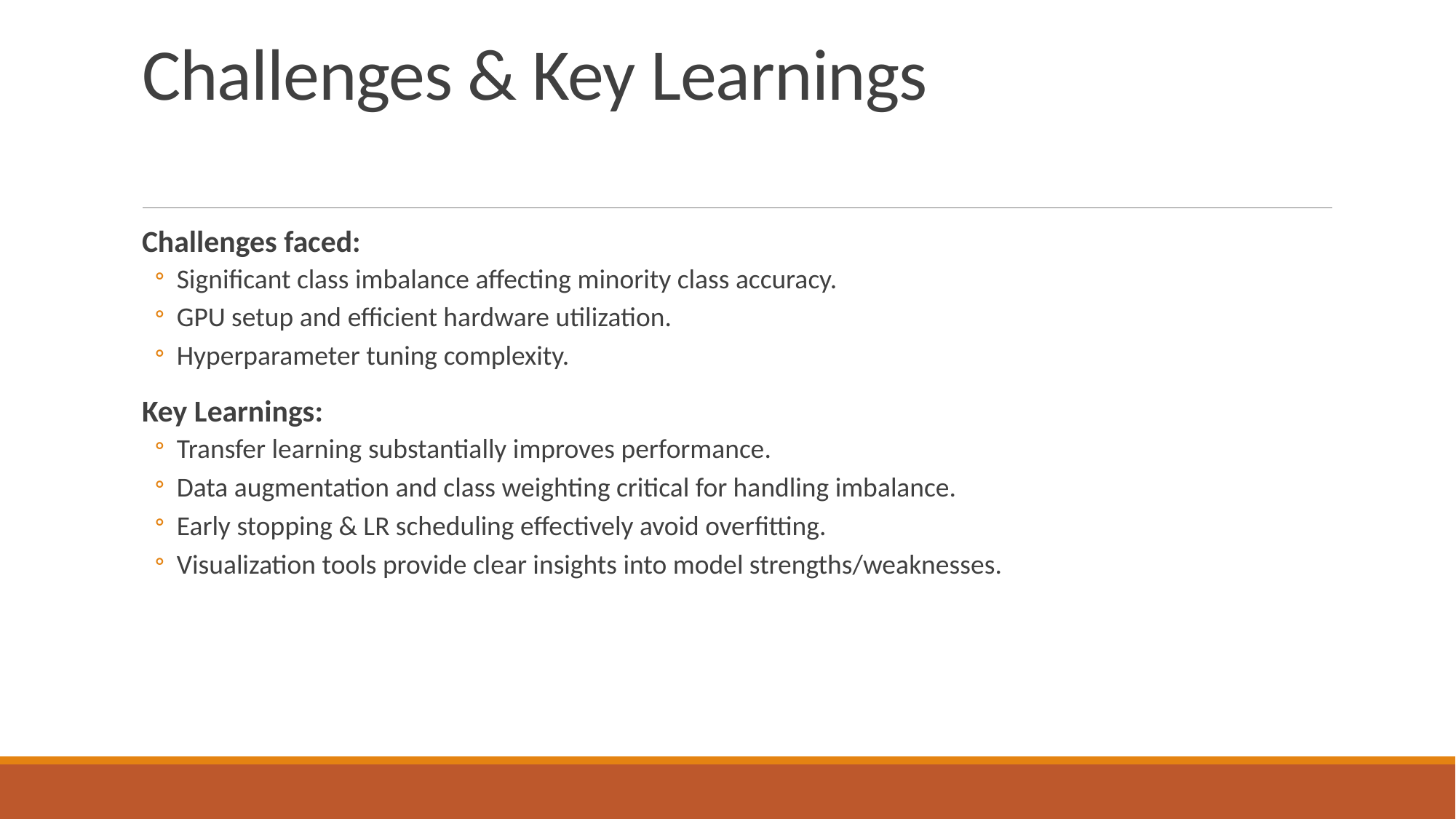

# Challenges & Key Learnings
Challenges faced:
Significant class imbalance affecting minority class accuracy.
GPU setup and efficient hardware utilization.
Hyperparameter tuning complexity.
Key Learnings:
Transfer learning substantially improves performance.
Data augmentation and class weighting critical for handling imbalance.
Early stopping & LR scheduling effectively avoid overfitting.
Visualization tools provide clear insights into model strengths/weaknesses.